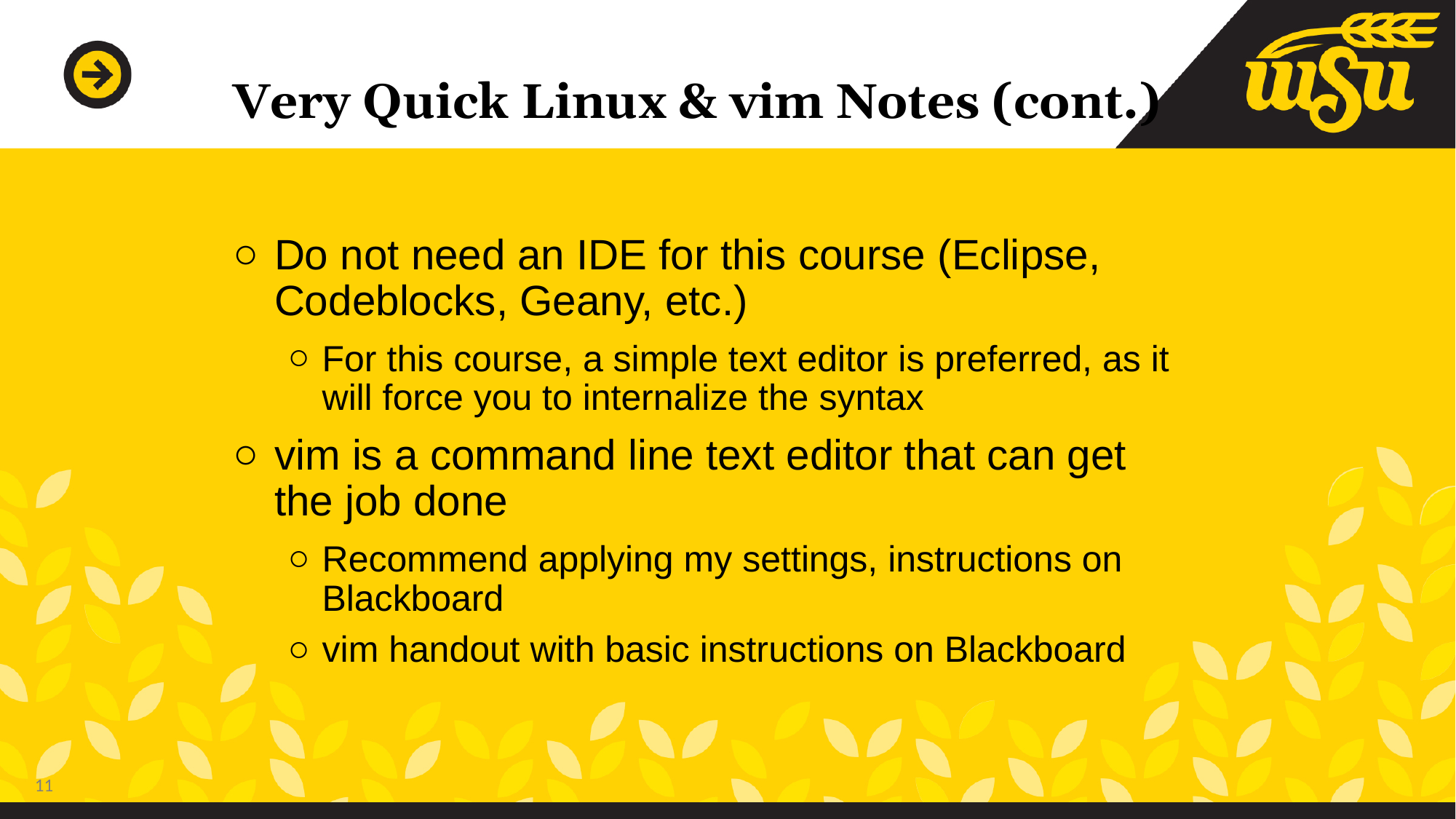

# Very Quick Linux & vim Notes (cont.)
Do not need an IDE for this course (Eclipse, Codeblocks, Geany, etc.)
For this course, a simple text editor is preferred, as it will force you to internalize the syntax
vim is a command line text editor that can get the job done
Recommend applying my settings, instructions on Blackboard
vim handout with basic instructions on Blackboard